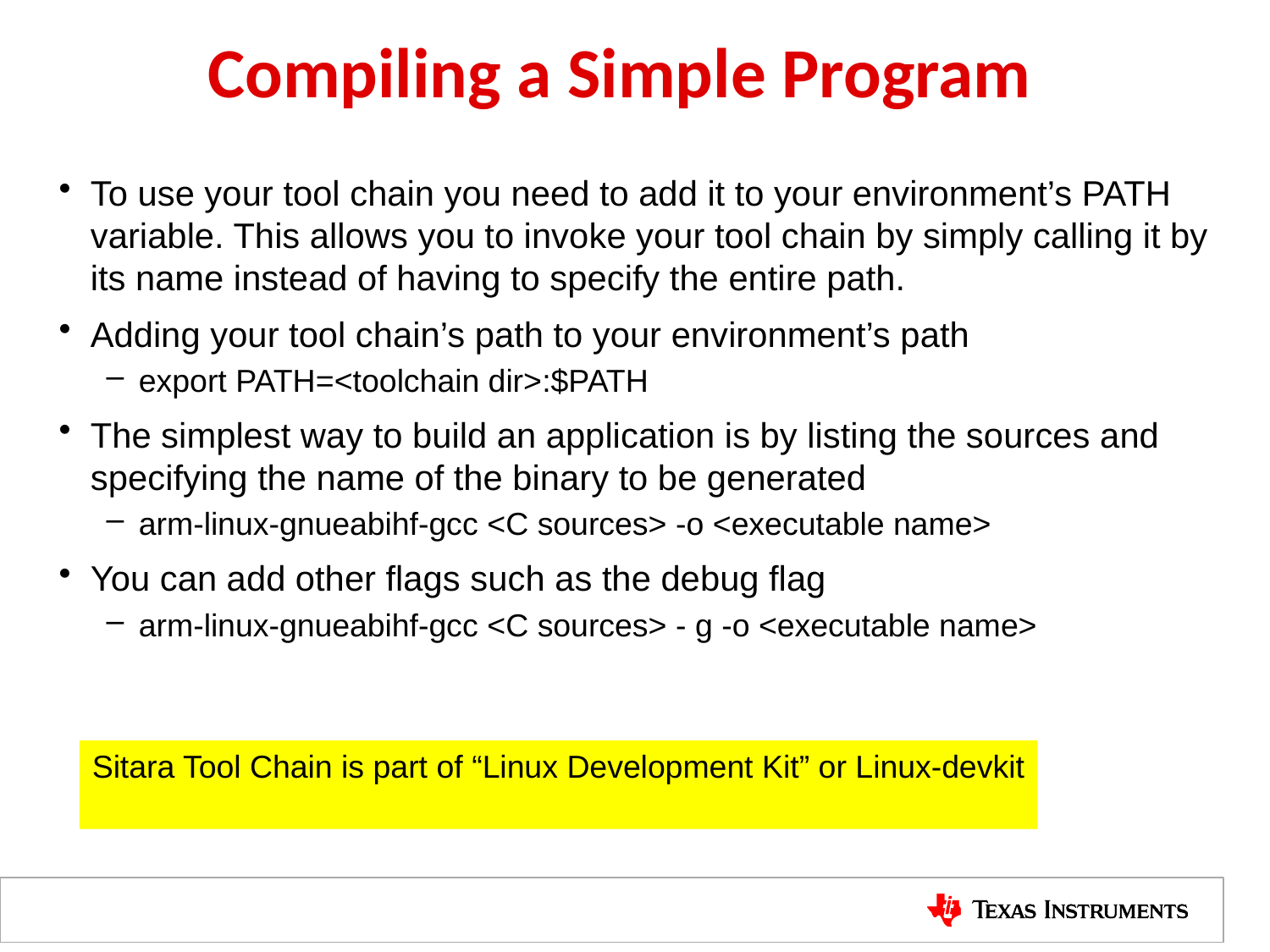

# Compiling a Simple Program
To use your tool chain you need to add it to your environment’s PATH variable. This allows you to invoke your tool chain by simply calling it by its name instead of having to specify the entire path.
Adding your tool chain’s path to your environment’s path
export PATH=<toolchain dir>:$PATH
The simplest way to build an application is by listing the sources and specifying the name of the binary to be generated
arm-linux-gnueabihf-gcc <C sources> -o <executable name>
You can add other flags such as the debug flag
arm-linux-gnueabihf-gcc <C sources> - g -o <executable name>

Sitara Tool Chain is part of “Linux Development Kit” or Linux-devkit